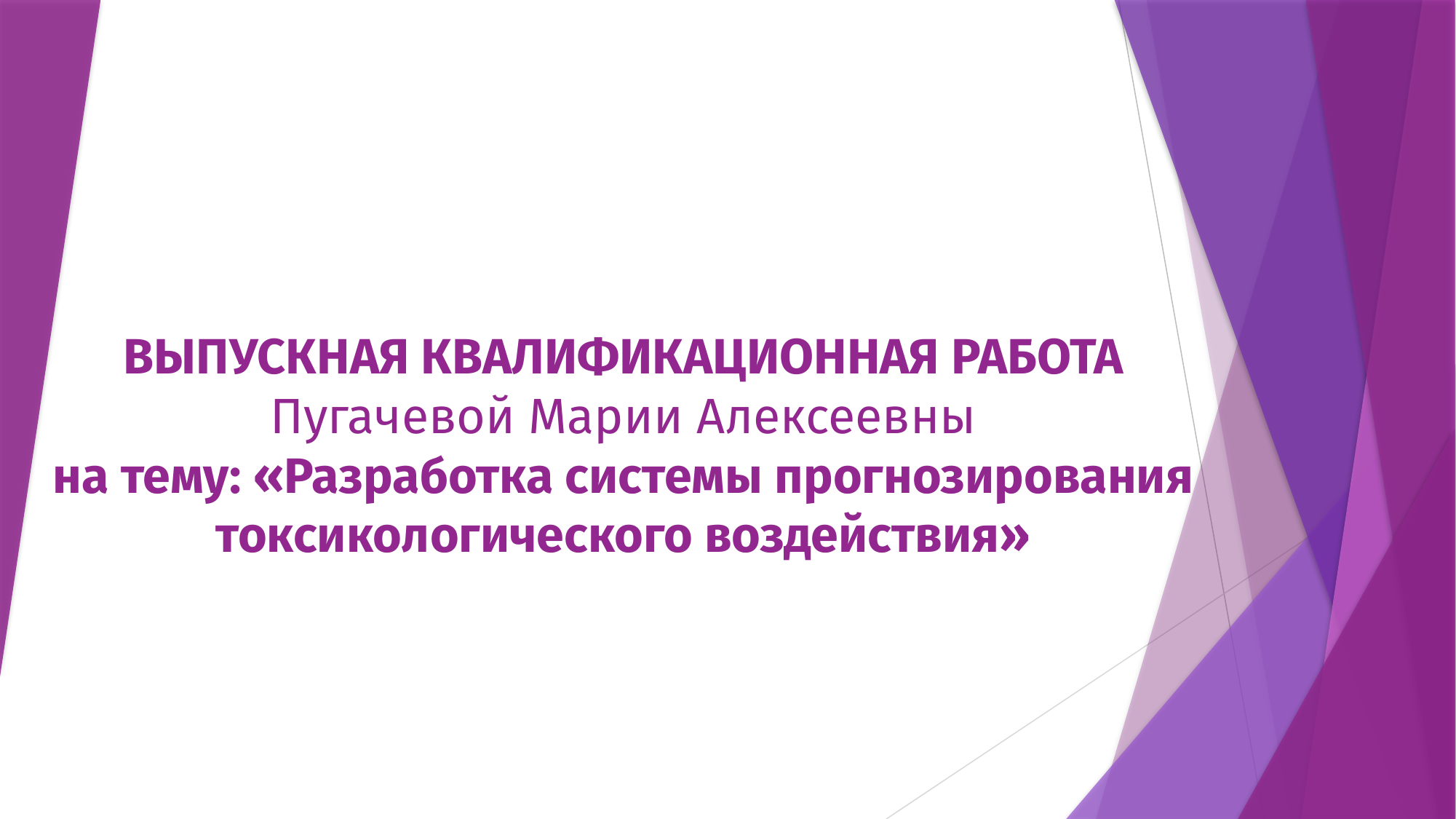

# ВЫПУСКНАЯ КВАЛИФИКАЦИОННАЯ РАБОТА Пугачевой Марии Алексеевны на тему: «Разработка системы прогнозирования токсикологического воздействия»